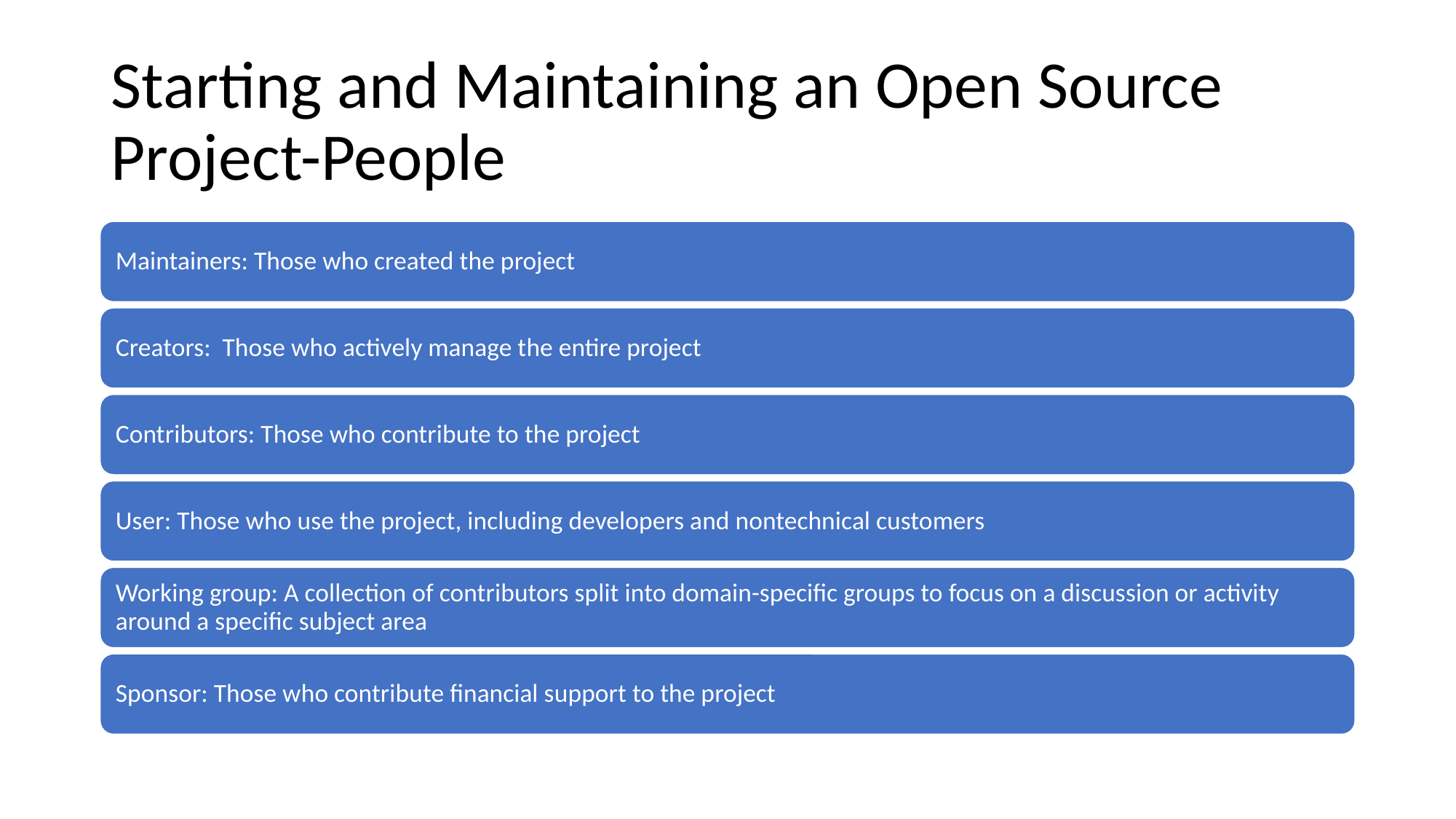

# Starting and Maintaining an Open Source Project-People
Maintainers: Those who created the project
Creators:  Those who actively manage the entire project
Contributors: Those who contribute to the project
User: Those who use the project, including developers and nontechnical customers
Working group: A collection of contributors split into domain-specific groups to focus on a discussion or activity around a specific subject area
Sponsor: Those who contribute financial support to the project